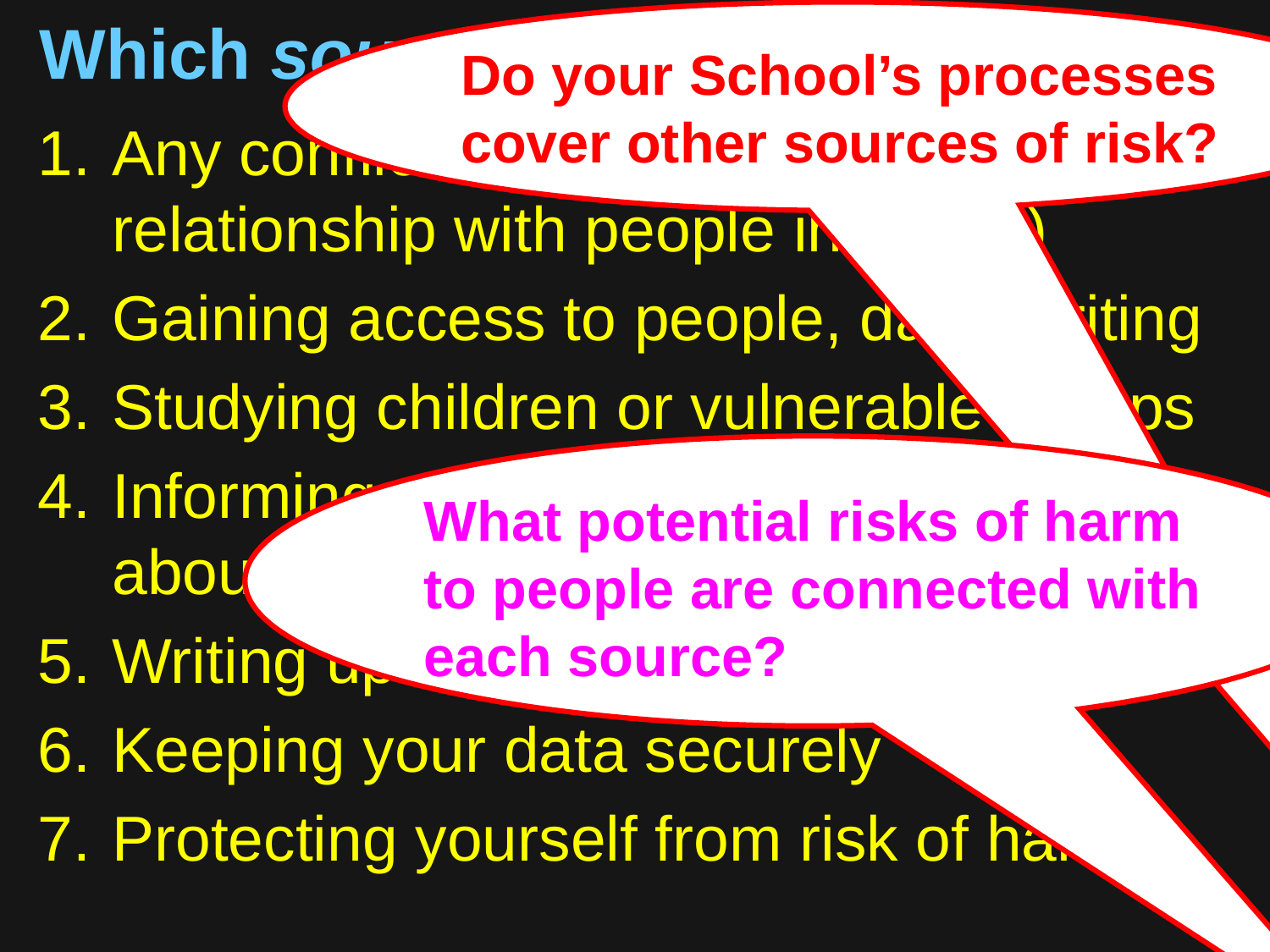

Do your School’s processes cover other sources of risk?
# Which sources of risk are covered?
Any conflicts of interest (e.g. personal relationship with people involved)
Gaining access to people, data, writing
Studying children or vulnerable groups
Informing research participants (or not) about what you’re seeking to find out
Writing up what you find out
Keeping your data securely
Protecting yourself from risk of harm

What potential risks of harm to people are connected with each source?